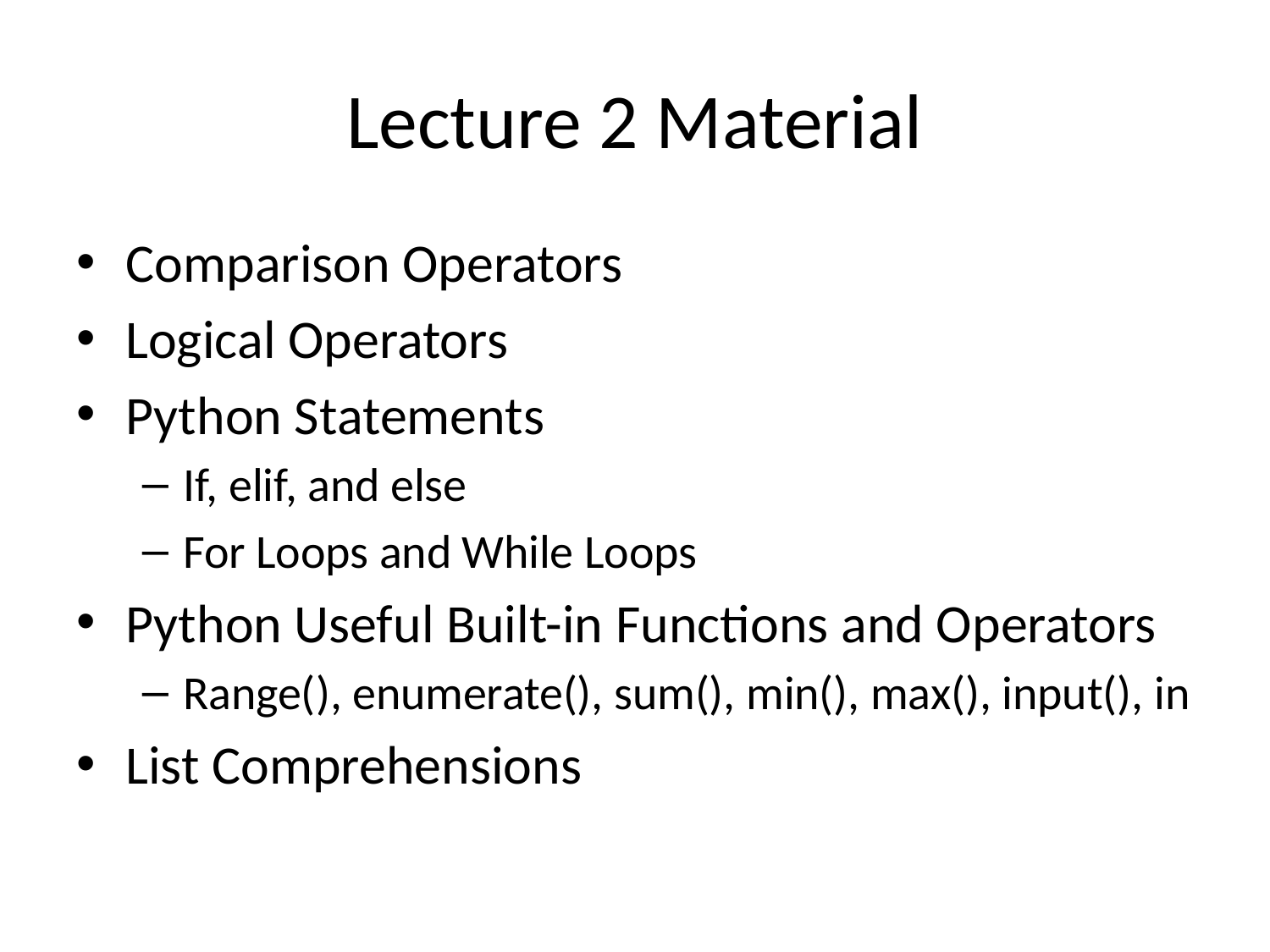

# Lecture 2 Material
Comparison Operators
Logical Operators
Python Statements
If, elif, and else
For Loops and While Loops
Python Useful Built-in Functions and Operators
Range(), enumerate(), sum(), min(), max(), input(), in
List Comprehensions